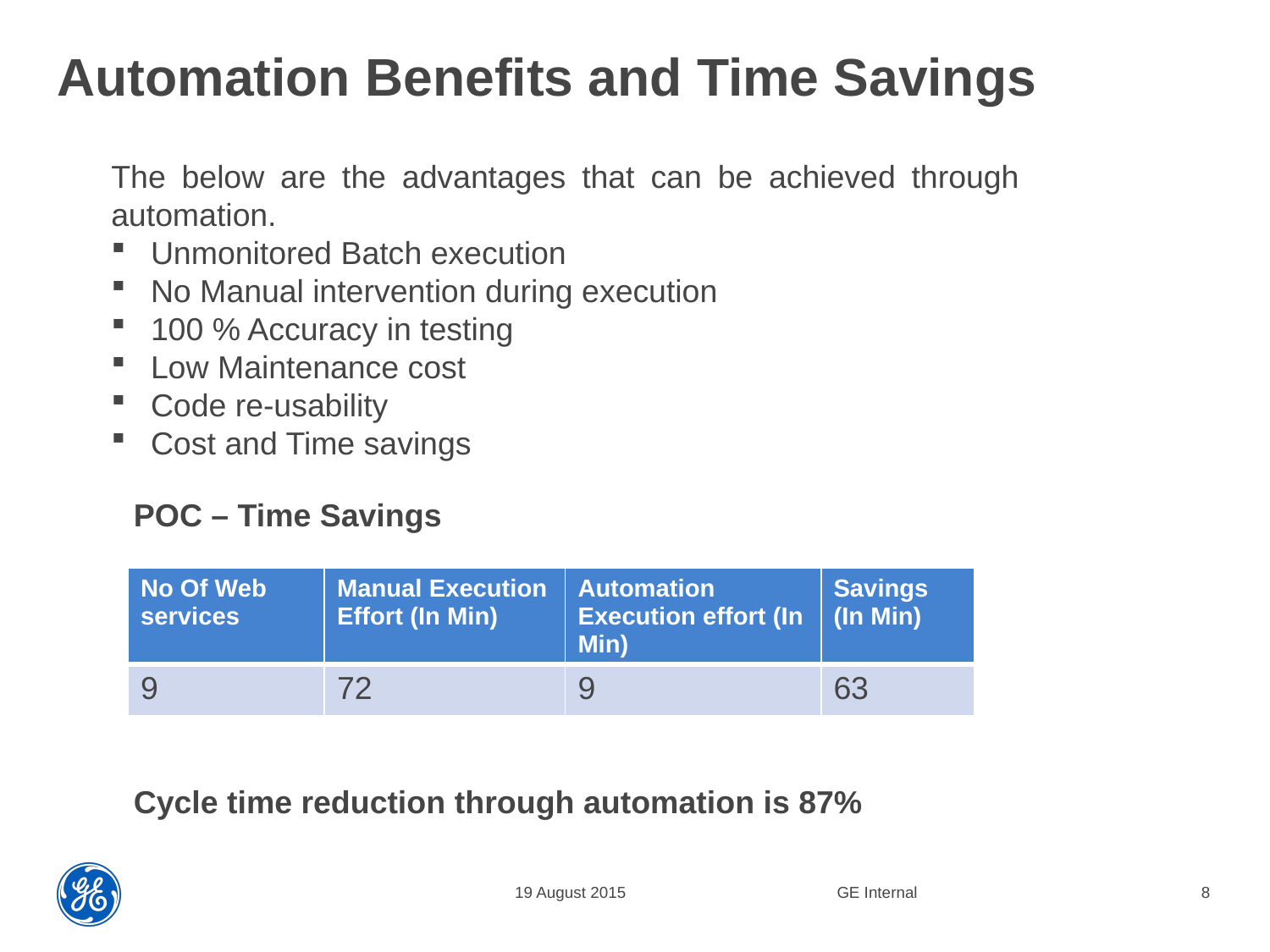

# Automation Benefits and Time Savings
The below are the advantages that can be achieved through automation.
Unmonitored Batch execution
No Manual intervention during execution
100 % Accuracy in testing
Low Maintenance cost
Code re-usability
Cost and Time savings
POC – Time Savings
| No Of Web services | Manual Execution Effort (In Min) | Automation Execution effort (In Min) | Savings (In Min) |
| --- | --- | --- | --- |
| 9 | 72 | 9 | 63 |
Cycle time reduction through automation is 87%
19 August 2015
GE Internal
8